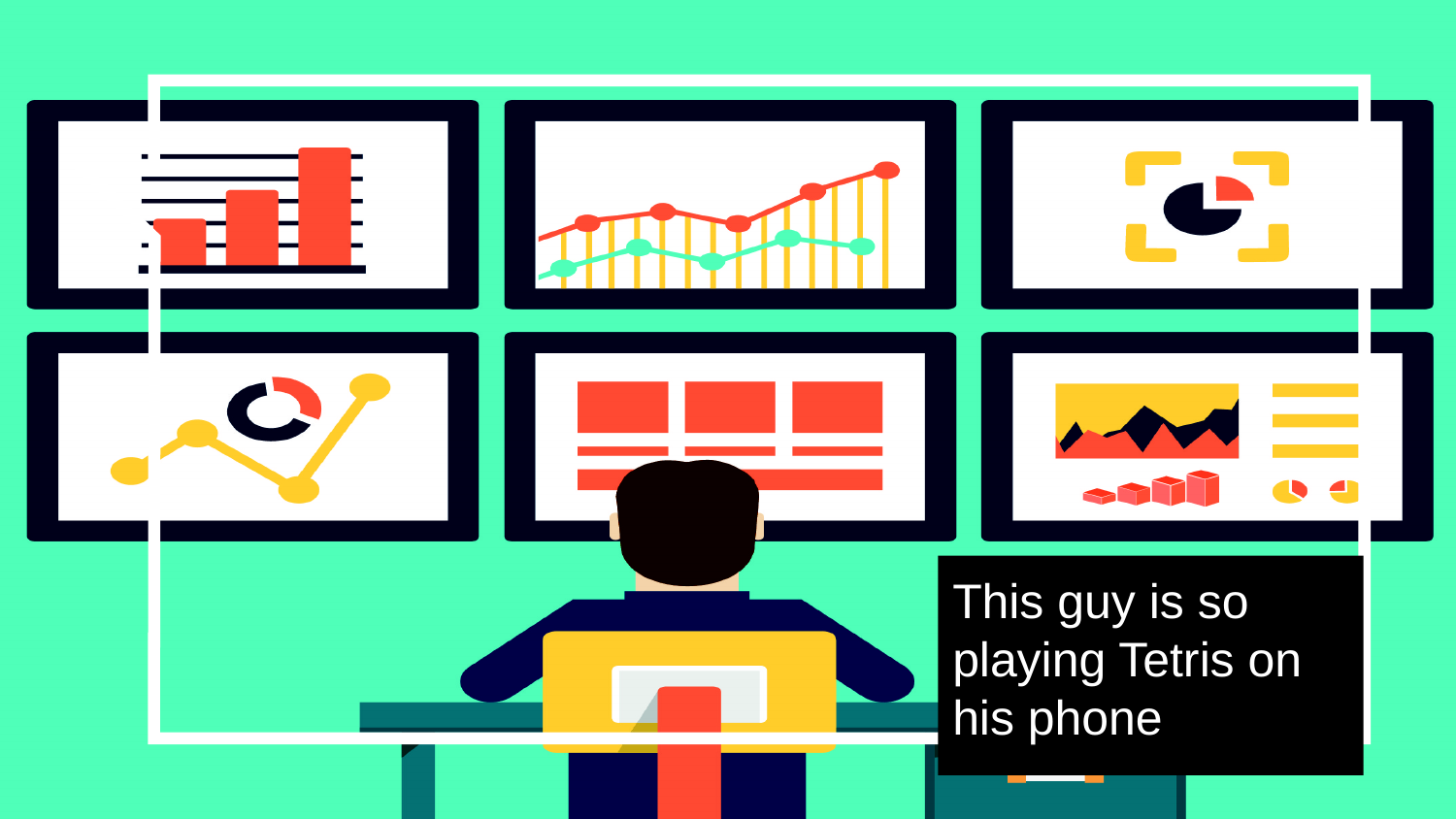

This guy is so playing Tetris on his phone